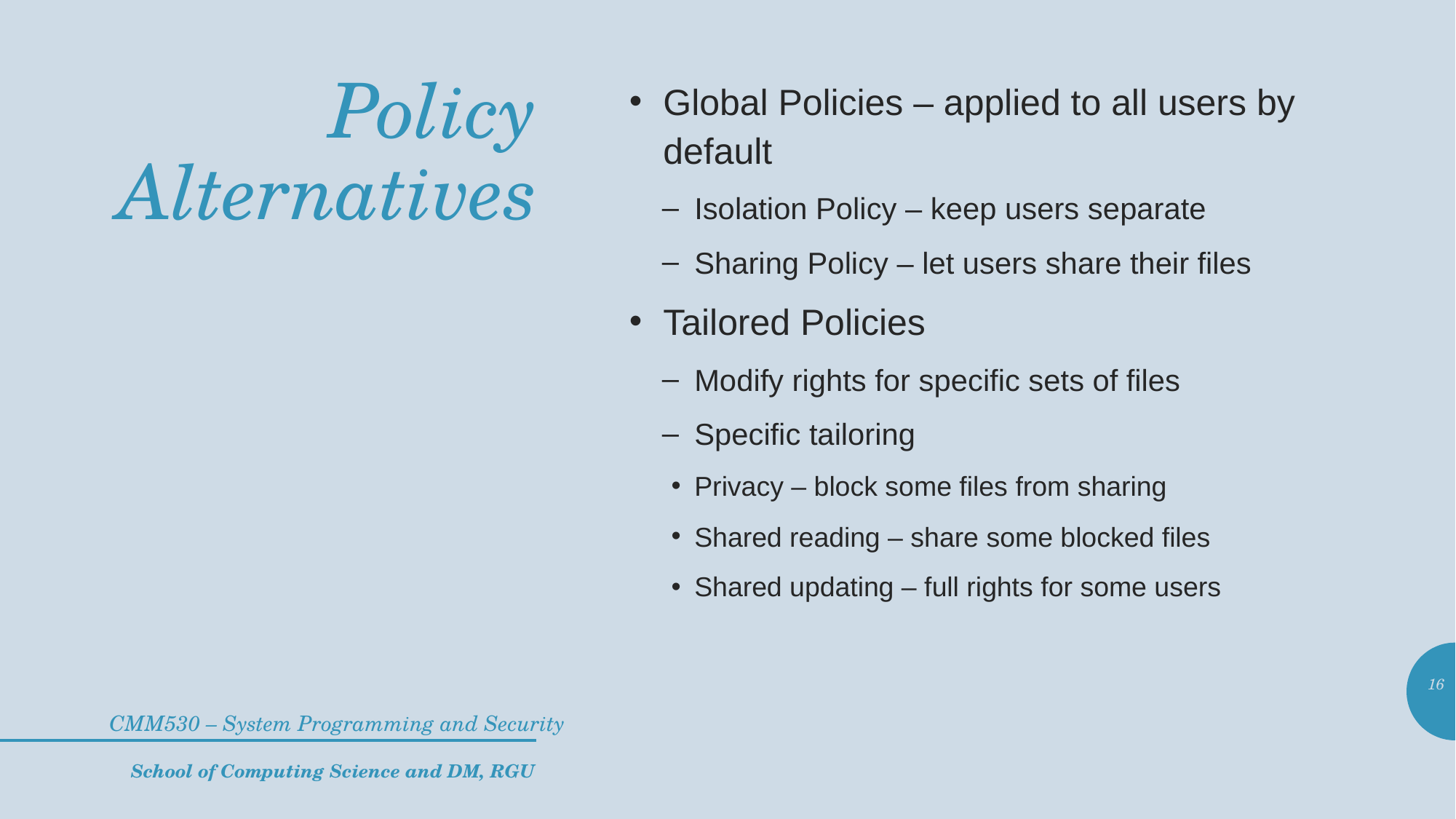

# Policy Alternatives
Global Policies – applied to all users by default
Isolation Policy – keep users separate
Sharing Policy – let users share their files
Tailored Policies
Modify rights for specific sets of files
Specific tailoring
Privacy – block some files from sharing
Shared reading – share some blocked files
Shared updating – full rights for some users

16